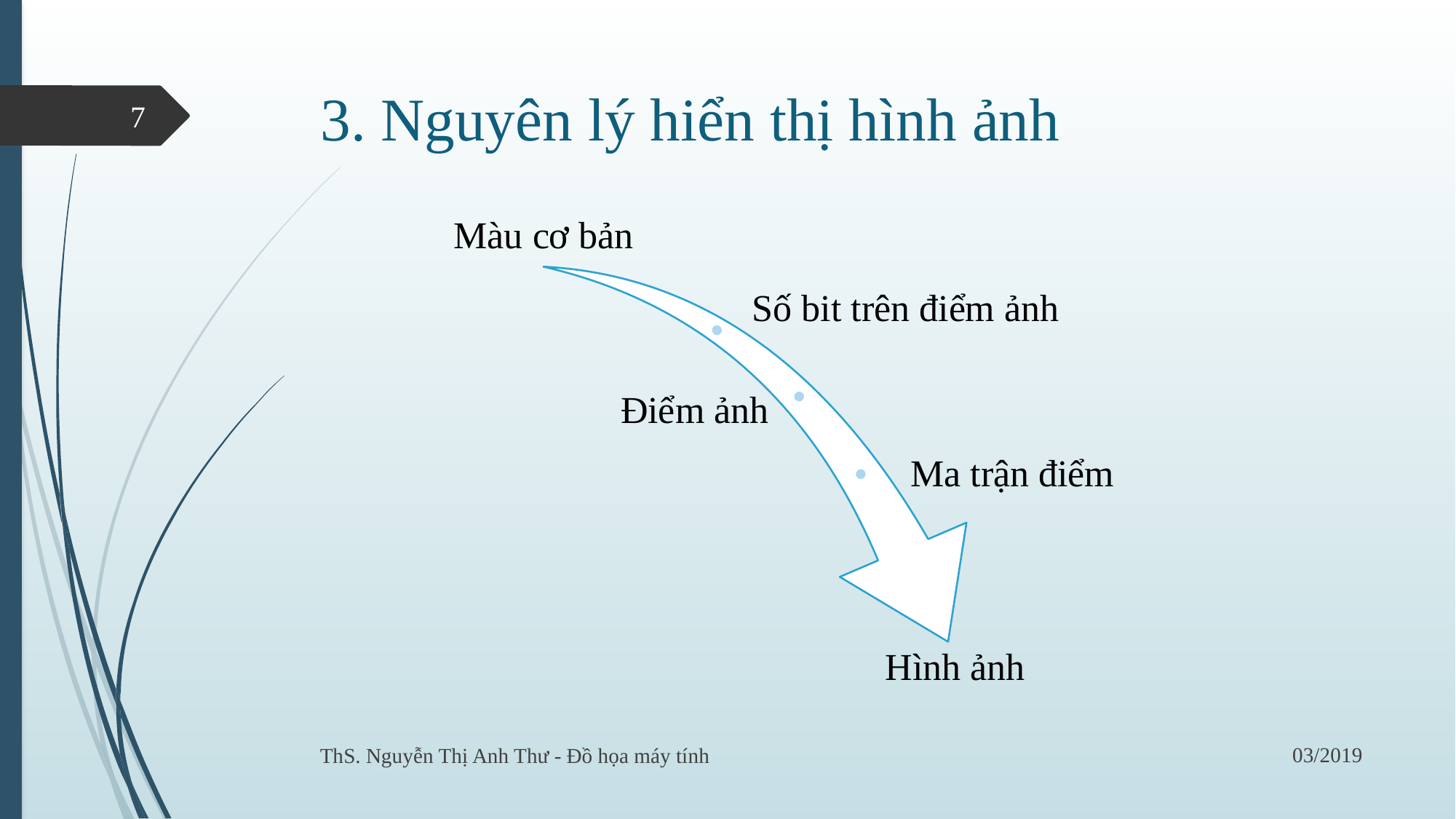

# 3. Nguyên lý hiển thị hình ảnh
7
Màu cơ bản
Số bit trên điểm ảnh
Điểm ảnh
Ma trận điểm
Hình ảnh
03/2019
ThS. Nguyễn Thị Anh Thư - Đồ họa máy tính